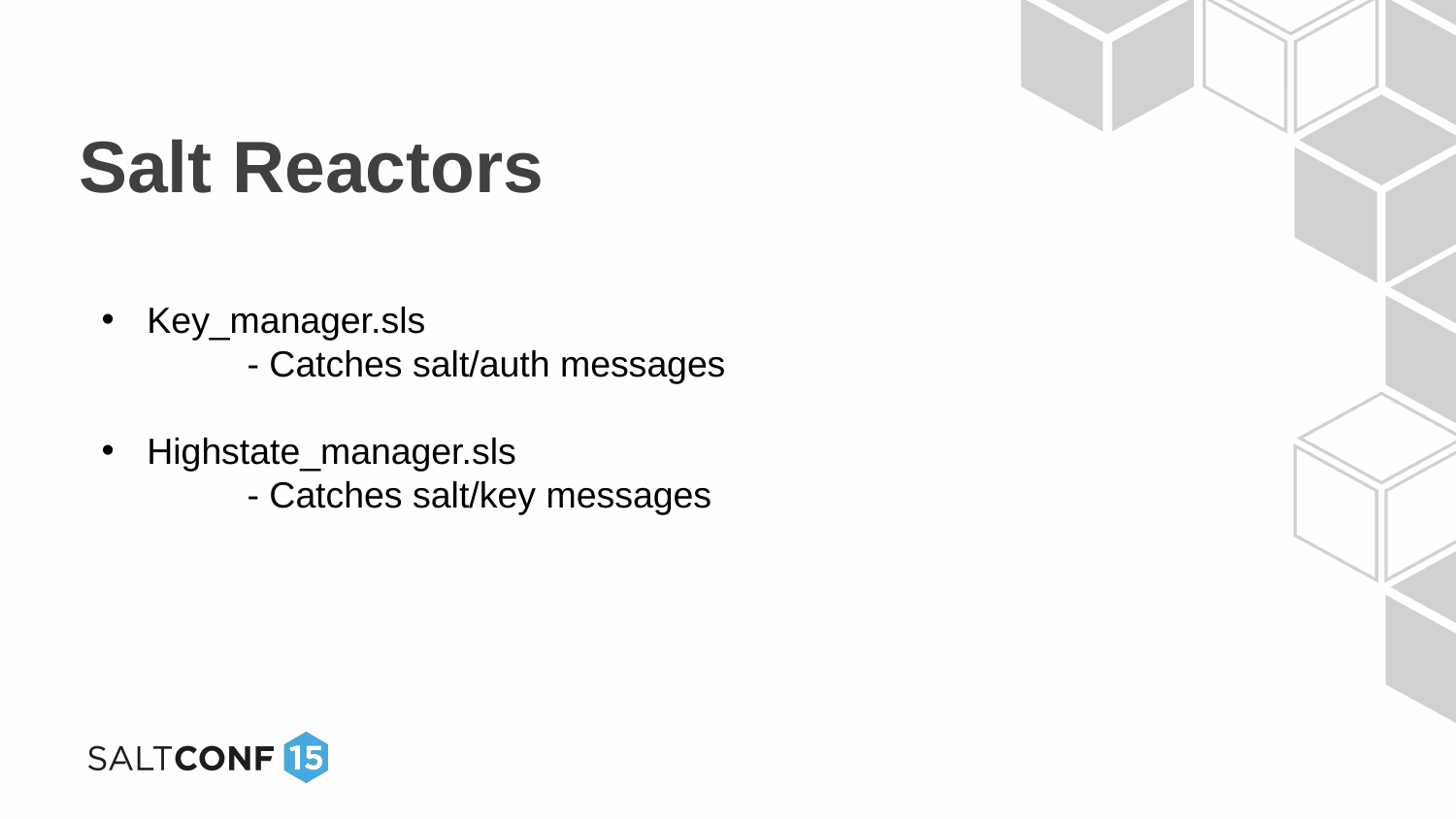

# Salt Reactors
Key_manager.sls
	- Catches salt/auth messages

Highstate_manager.sls
	- Catches salt/key messages